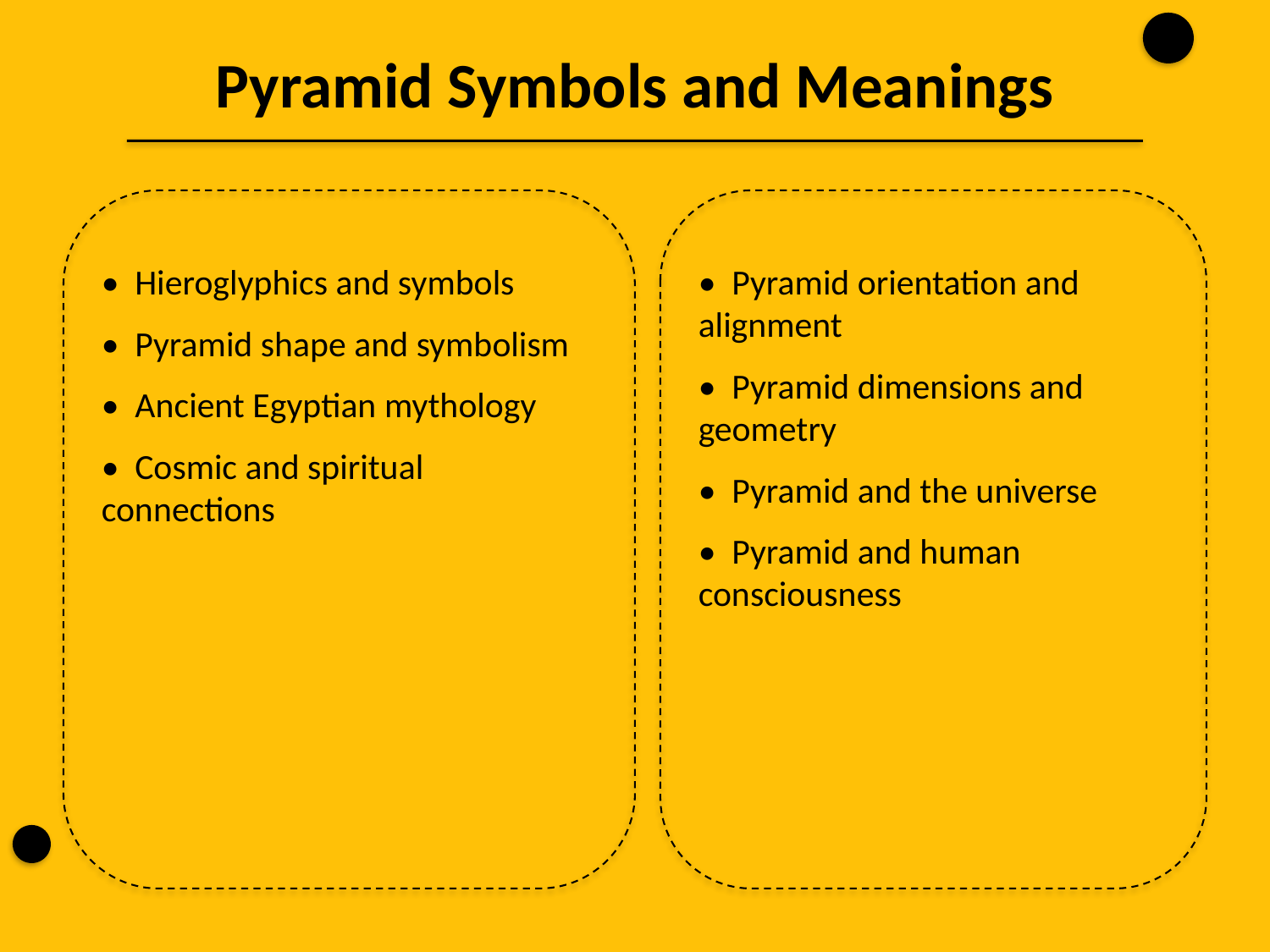

Pyramid Symbols and Meanings

•  Hieroglyphics and symbols
•  Pyramid shape and symbolism
•  Ancient Egyptian mythology
•  Cosmic and spiritual connections
•  Pyramid orientation and alignment
•  Pyramid dimensions and geometry
•  Pyramid and the universe
•  Pyramid and human consciousness